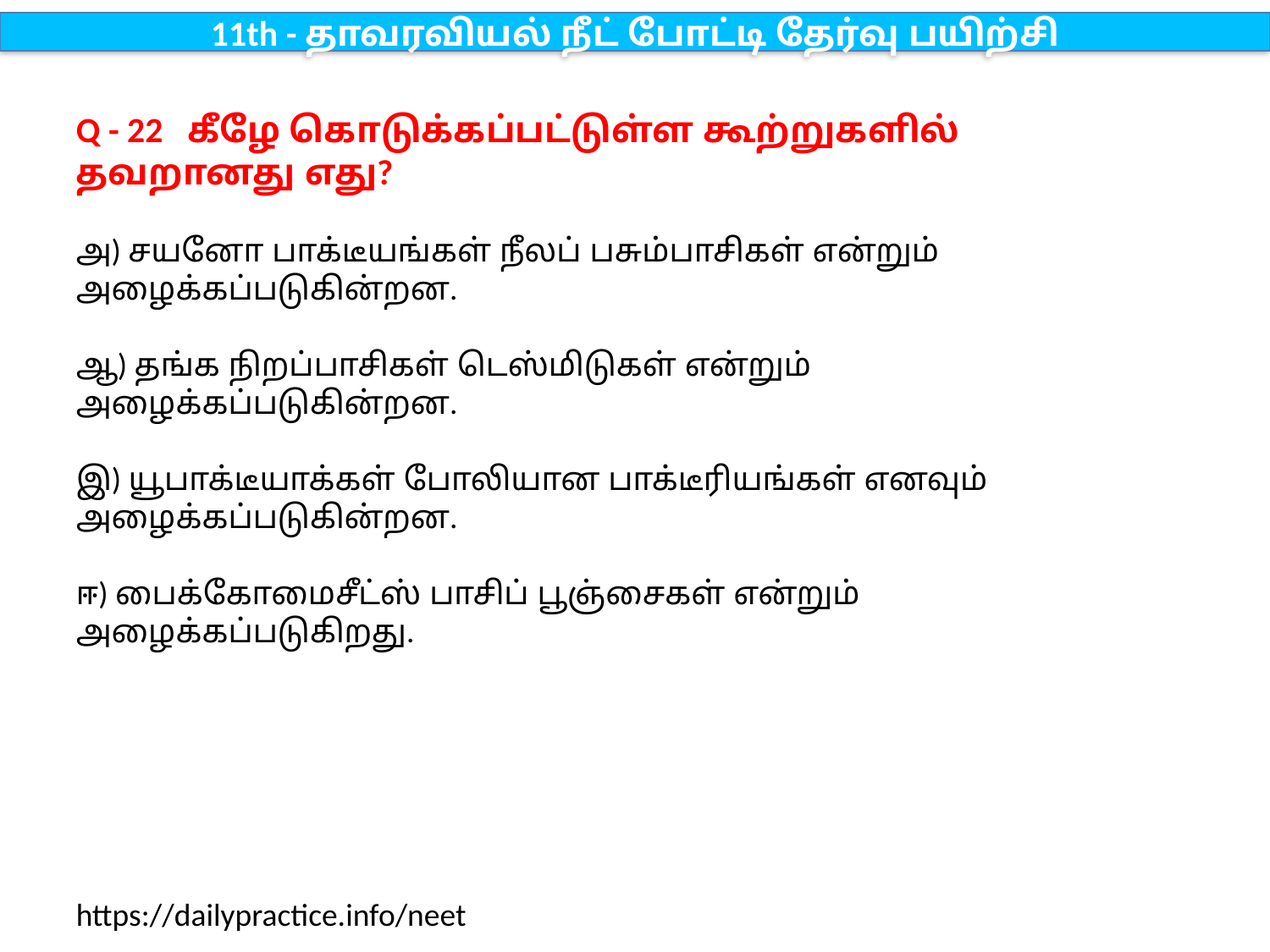

11th - தாவரவியல் நீட் போட்டி தேர்வு பயிற்சி

Q - 22   கீழே கொடுக்கப்பட்டுள்ள கூற்றுகளில் தவறானது எது?

அ) சயனோ பாக்டீயங்கள் நீலப் பசும்பாசிகள் என்றும் அழைக்கப்படுகின்றன.

ஆ) தங்க நிறப்பாசிகள் டெஸ்மிடுகள் என்றும் அழைக்கப்படுகின்றன.

இ) யூபாக்டீயாக்கள் போலியான பாக்டீரியங்கள் எனவும் அழைக்கப்படுகின்றன.

ஈ) பைக்கோமைசீட்ஸ் பாசிப் பூஞ்சைகள் என்றும் அழைக்கப்படுகிறது.
https://dailypractice.info/neet